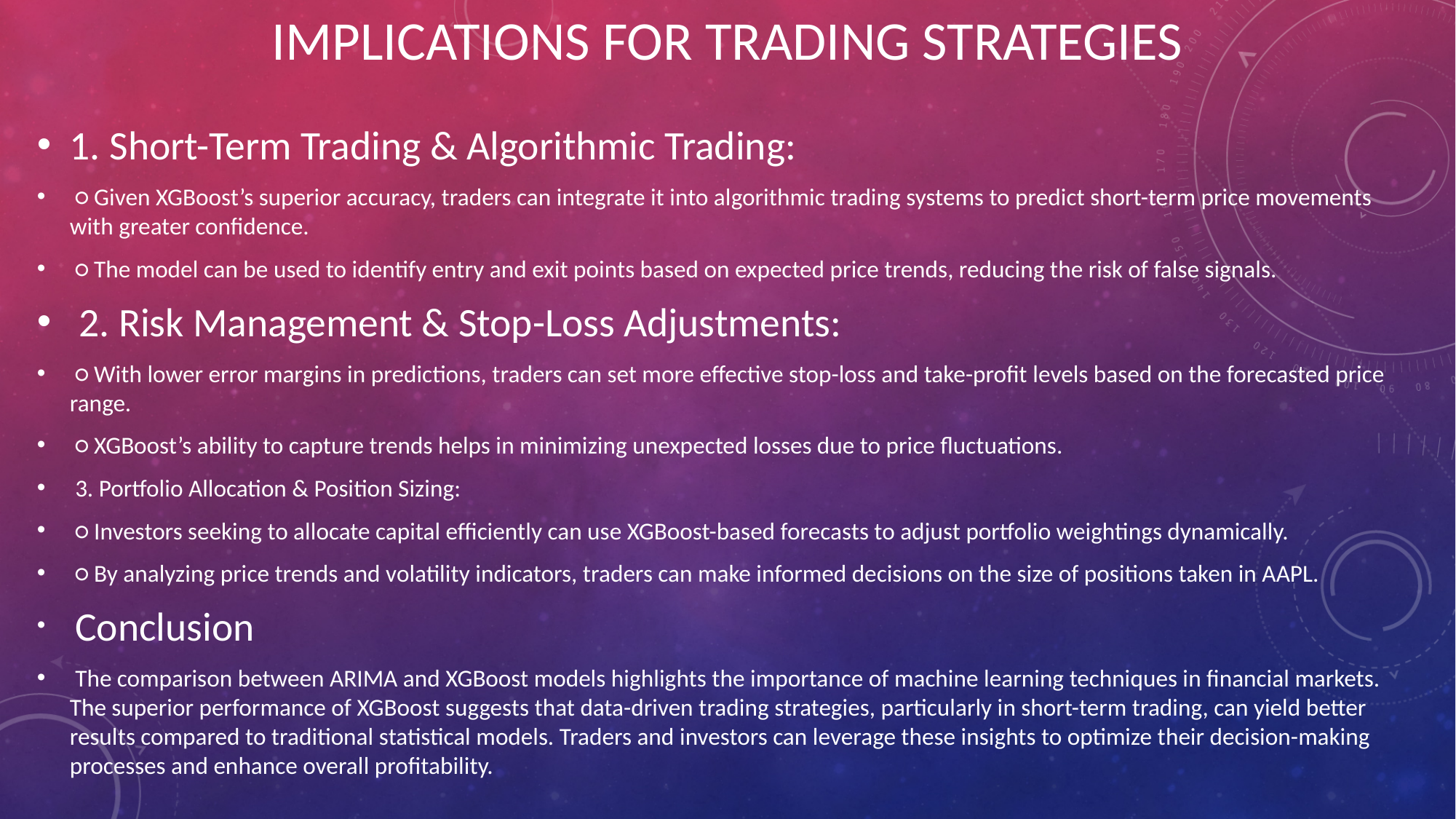

# Implications for Trading Strategies
1. Short-Term Trading & Algorithmic Trading:
 ○ Given XGBoost’s superior accuracy, traders can integrate it into algorithmic trading systems to predict short-term price movements with greater confidence.
 ○ The model can be used to identify entry and exit points based on expected price trends, reducing the risk of false signals.
 2. Risk Management & Stop-Loss Adjustments:
 ○ With lower error margins in predictions, traders can set more effective stop-loss and take-profit levels based on the forecasted price range.
 ○ XGBoost’s ability to capture trends helps in minimizing unexpected losses due to price fluctuations.
 3. Portfolio Allocation & Position Sizing:
 ○ Investors seeking to allocate capital efficiently can use XGBoost-based forecasts to adjust portfolio weightings dynamically.
 ○ By analyzing price trends and volatility indicators, traders can make informed decisions on the size of positions taken in AAPL.
 Conclusion
 The comparison between ARIMA and XGBoost models highlights the importance of machine learning techniques in financial markets. The superior performance of XGBoost suggests that data-driven trading strategies, particularly in short-term trading, can yield better results compared to traditional statistical models. Traders and investors can leverage these insights to optimize their decision-making processes and enhance overall profitability.